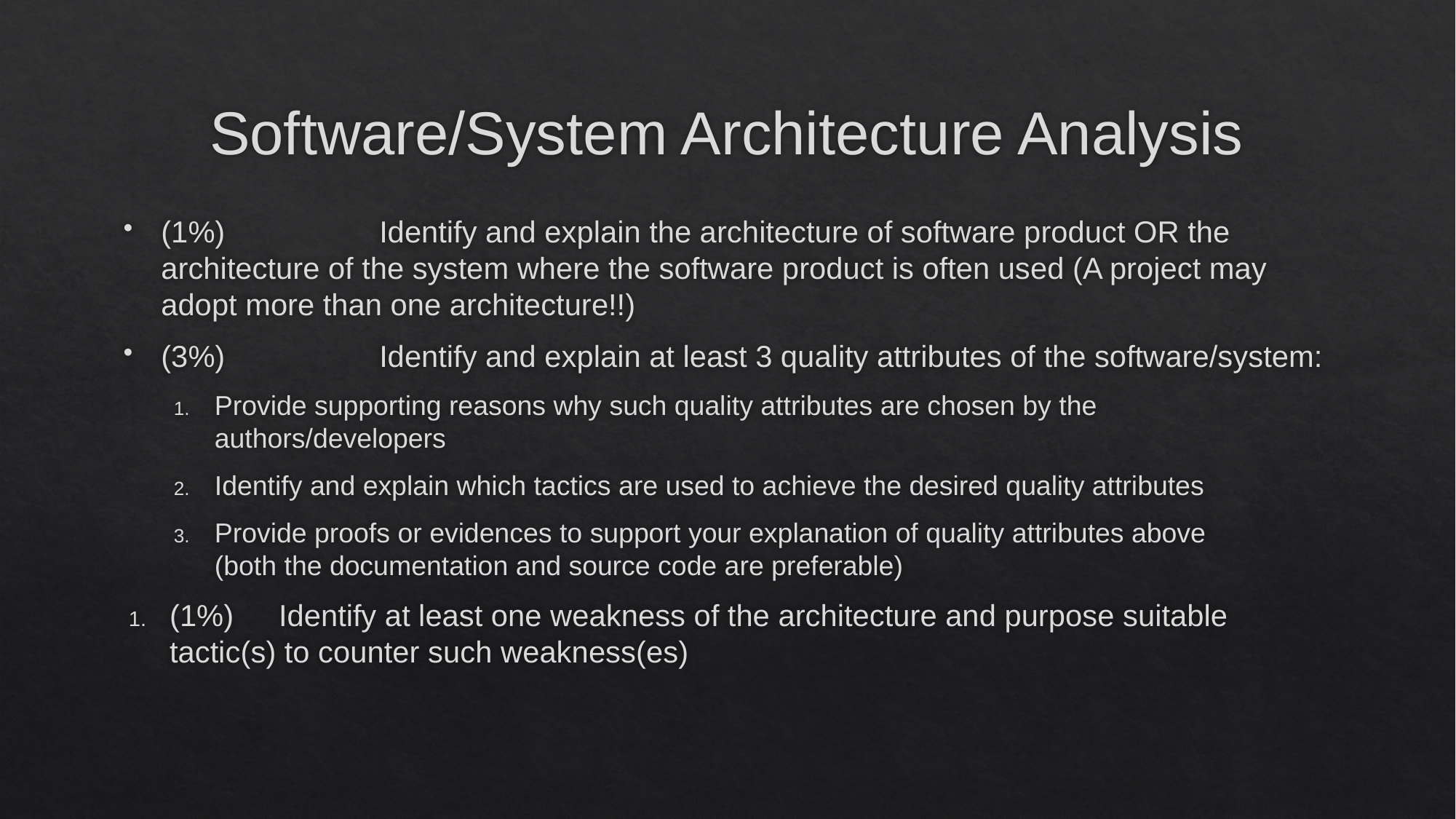

# Software/System Architecture Analysis
(1%)		Identify and explain the architecture of software product OR the architecture of the system where the software product is often used (A project may adopt more than one architecture!!)
(3%)		Identify and explain at least 3 quality attributes of the software/system:
Provide supporting reasons why such quality attributes are chosen by the authors/developers
Identify and explain which tactics are used to achieve the desired quality attributes
Provide proofs or evidences to support your explanation of quality attributes above
(both the documentation and source code are preferable)
(1%)	Identify at least one weakness of the architecture and purpose suitable tactic(s) to counter such weakness(es)